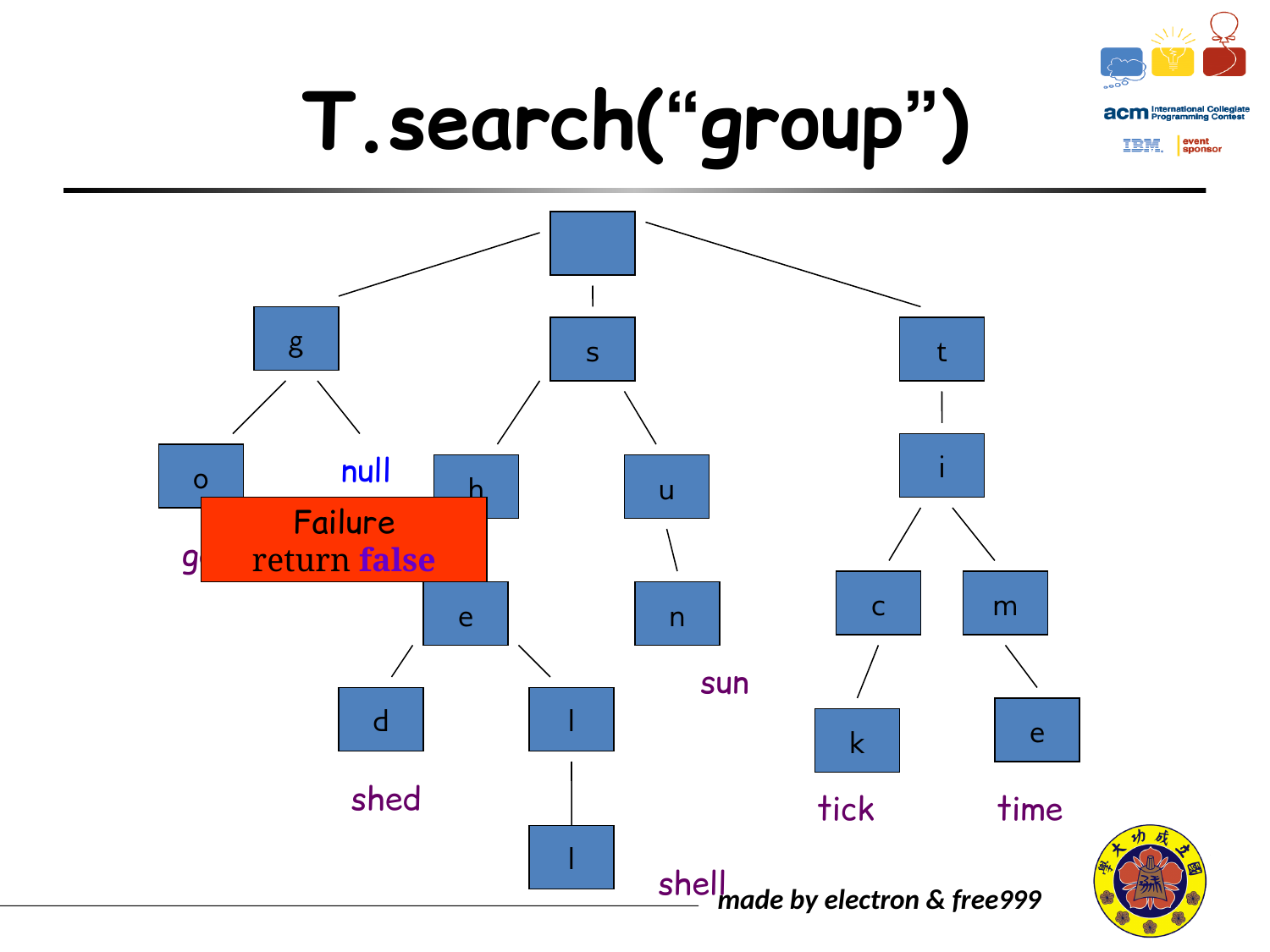

# T.search(“group”)

g
s
t

i
o
null
h
u
Failure
return false

go

c
m
e
n

sun
d
l
e
k

shed
tick
time
l
shell